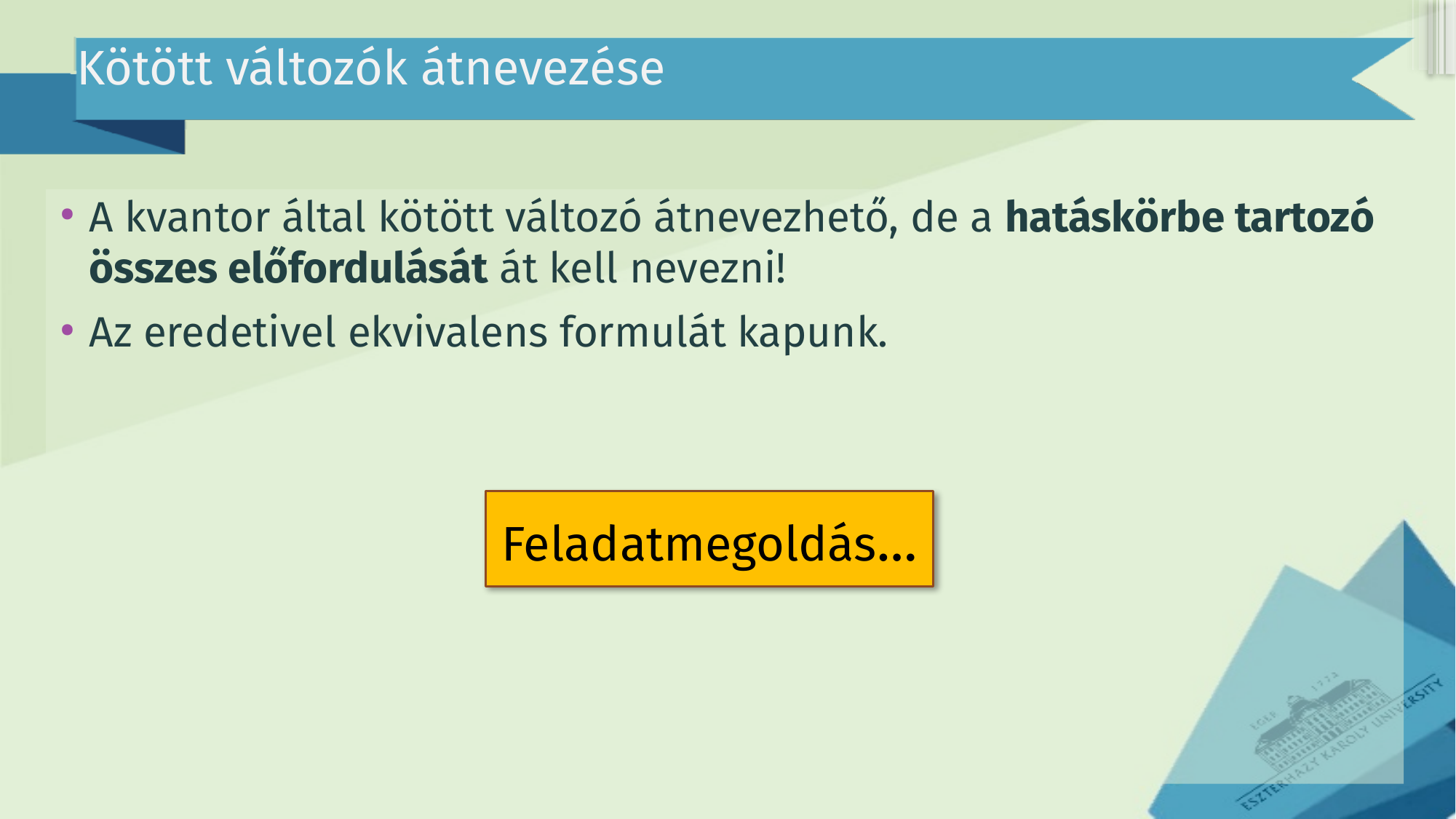

# Kötött változók átnevezése
A kvantor által kötött változó átnevezhető, de a hatáskörbe tartozó összes előfordulását át kell nevezni!
Az eredetivel ekvivalens formulát kapunk.
Feladatmegoldás…